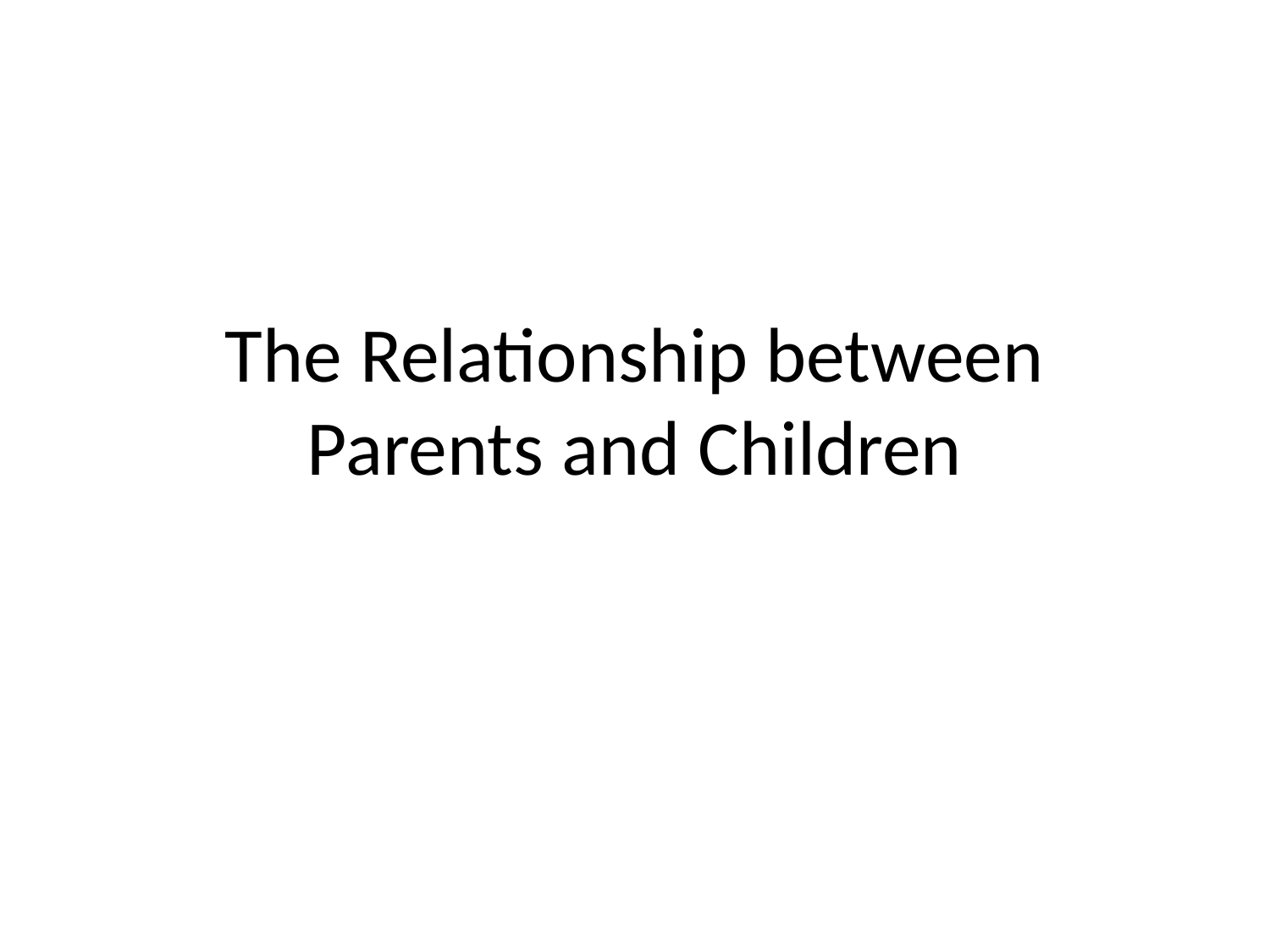

# The Relationship between Parents and Children